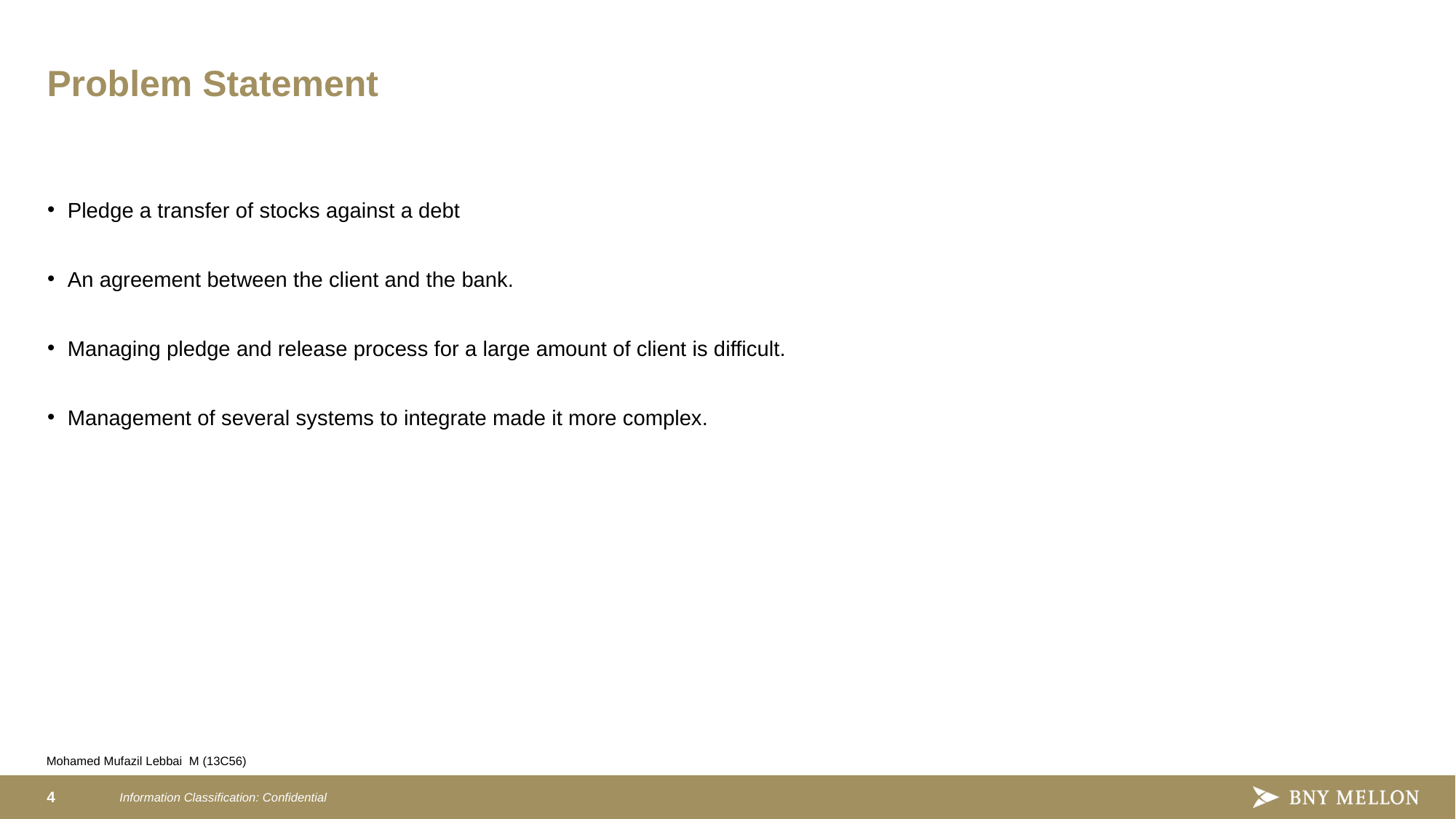

# Problem Statement
Pledge a transfer of stocks against a debt

An agreement between the client and the bank.

Managing pledge and release process for a large amount of client is difficult.

Management of several systems to integrate made it more complex.
Mohamed Mufazil Lebbai  M (13C56)